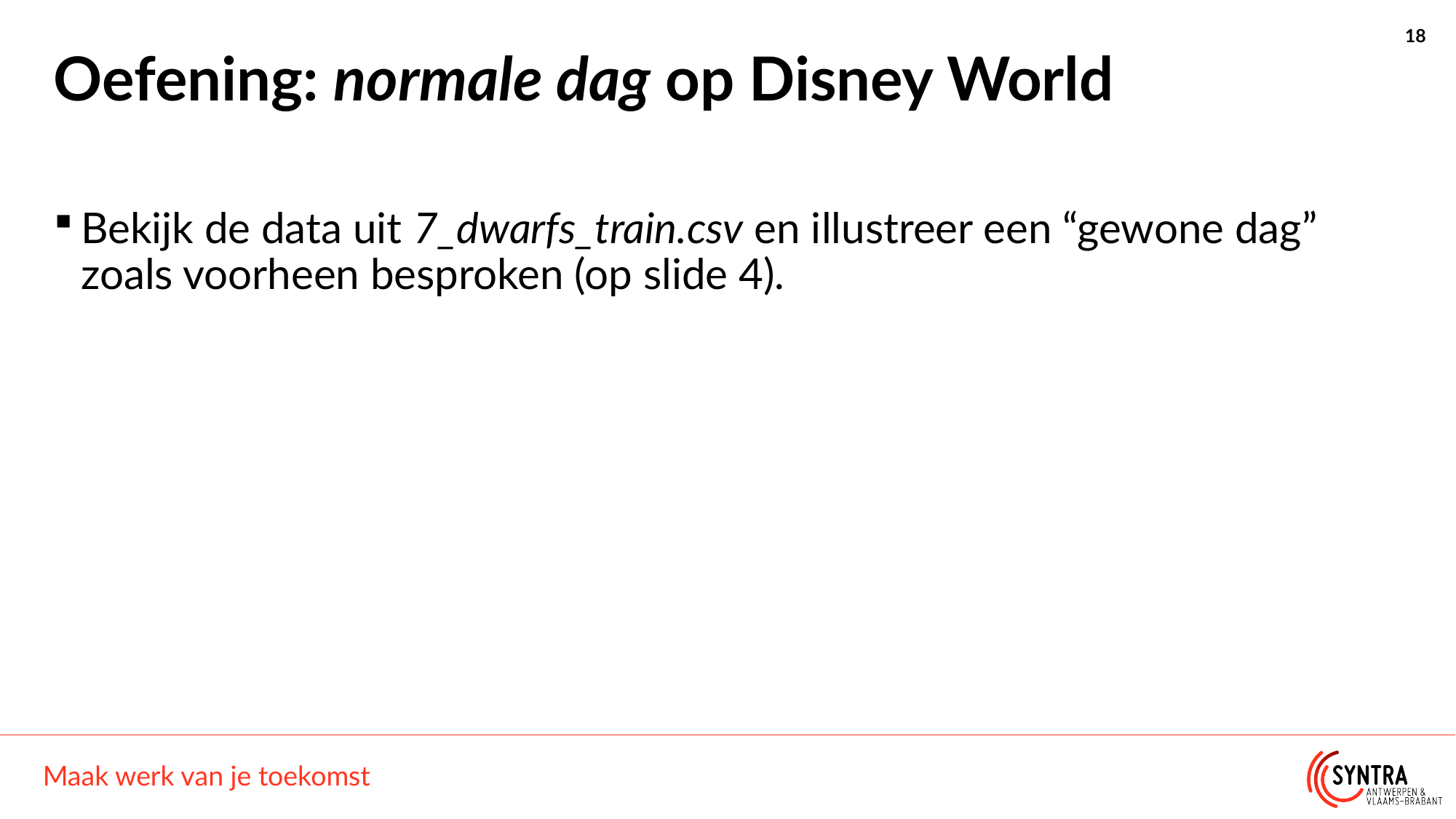

# Oefening: normale dag op Disney World
Bekijk de data uit 7_dwarfs_train.csv en illustreer een “gewone dag” zoals voorheen besproken (op slide 4).